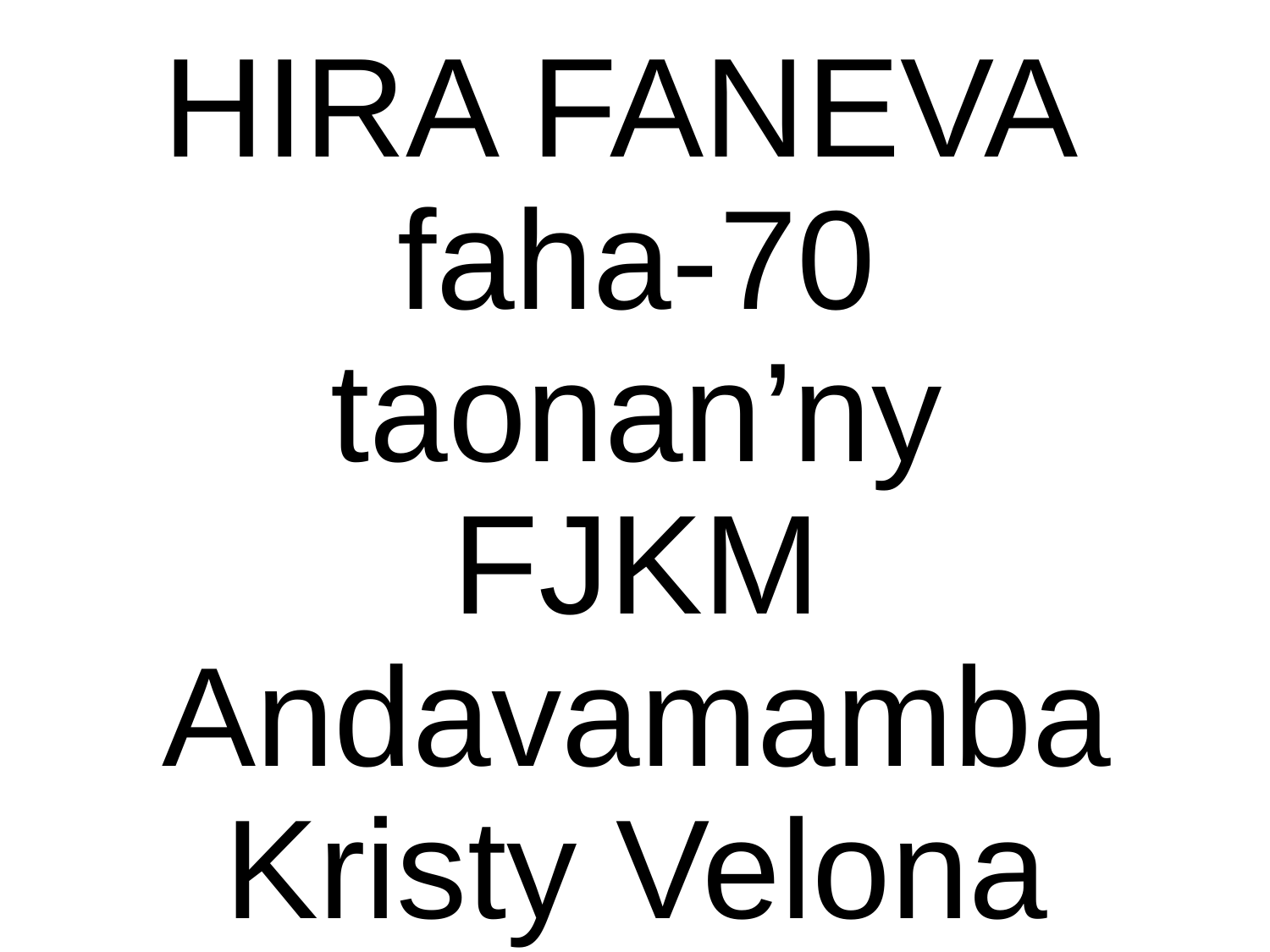

HIRA FANEVA
faha-70 taonan’ny
FJKM Andavamamba Kristy Velona